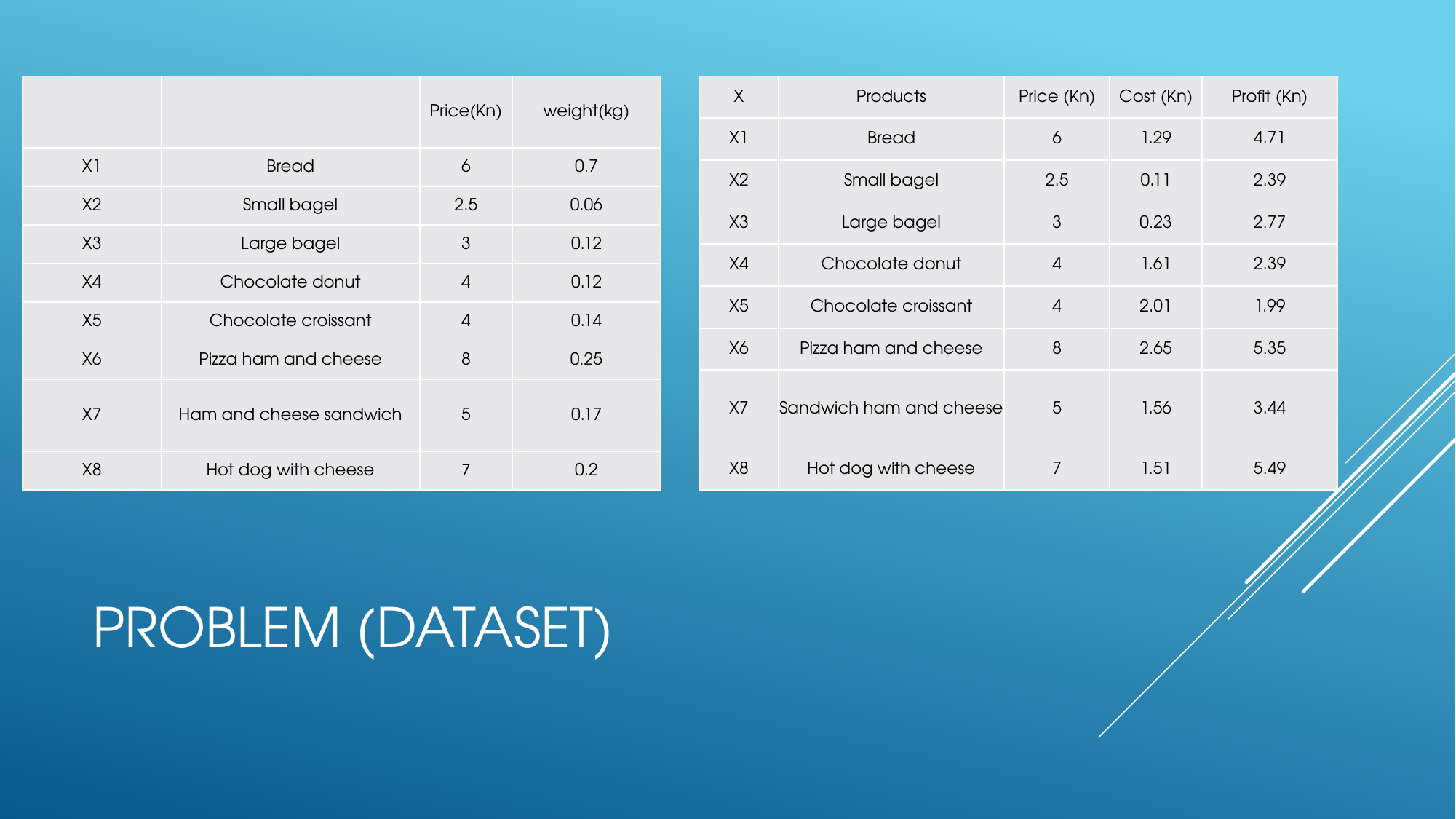

|  |  | Price(Kn) | weight(kg) |
| --- | --- | --- | --- |
| X1 | Bread | 6 | 0.7 |
| X2 | Small bagel | 2.5 | 0.06 |
| X3 | Large bagel | 3 | 0.12 |
| X4 | Chocolate donut | 4 | 0.12 |
| X5 | Chocolate croissant | 4 | 0.14 |
| X6 | Pizza ham and cheese | 8 | 0.25 |
| X7 | Ham and cheese sandwich | 5 | 0.17 |
| X8 | Hot dog with cheese | 7 | 0.2 |
| X | Products | Price (Kn) | Cost (Kn) | Profit (Kn) |
| --- | --- | --- | --- | --- |
| X1 | Bread | 6 | 1.29 | 4.71 |
| X2 | Small bagel | 2.5 | 0.11 | 2.39 |
| X3 | Large bagel | 3 | 0.23 | 2.77 |
| X4 | Chocolate donut | 4 | 1.61 | 2.39 |
| X5 | Chocolate croissant | 4 | 2.01 | 1.99 |
| X6 | Pizza ham and cheese | 8 | 2.65 | 5.35 |
| X7 | Sandwich ham and cheese | 5 | 1.56 | 3.44 |
| X8 | Hot dog with cheese | 7 | 1.51 | 5.49 |
# Problem (Dataset)